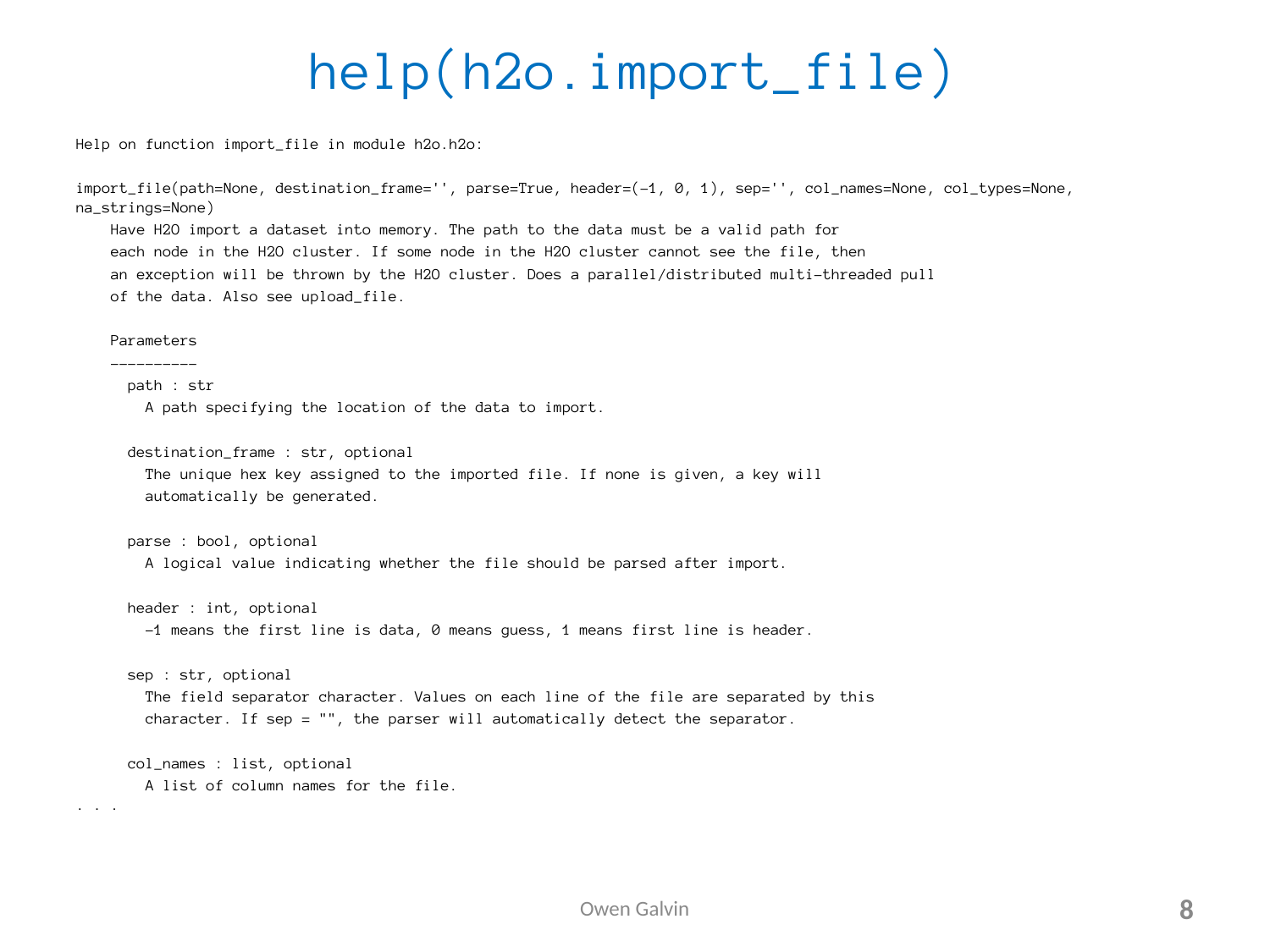

# help(h2o.import_file)
Help on function import_file in module h2o.h2o:

import_file(path=None, destination_frame='', parse=True, header=(-1, 0, 1), sep='', col_names=None, col_types=None, na_strings=None)
    Have H2O import a dataset into memory. The path to the data must be a valid path for
    each node in the H2O cluster. If some node in the H2O cluster cannot see the file, then
    an exception will be thrown by the H2O cluster. Does a parallel/distributed multi-threaded pull
    of the data. Also see upload_file.

    Parameters
    ----------
      path : str
        A path specifying the location of the data to import.

      destination_frame : str, optional
        The unique hex key assigned to the imported file. If none is given, a key will
        automatically be generated.

      parse : bool, optional
        A logical value indicating whether the file should be parsed after import.

      header : int, optional
        -1 means the first line is data, 0 means guess, 1 means first line is header.

      sep : str, optional
        The field separator character. Values on each line of the file are separated by this
        character. If sep = "", the parser will automatically detect the separator.

      col_names : list, optional
        A list of column names for the file.
. . .
Owen Galvin
8